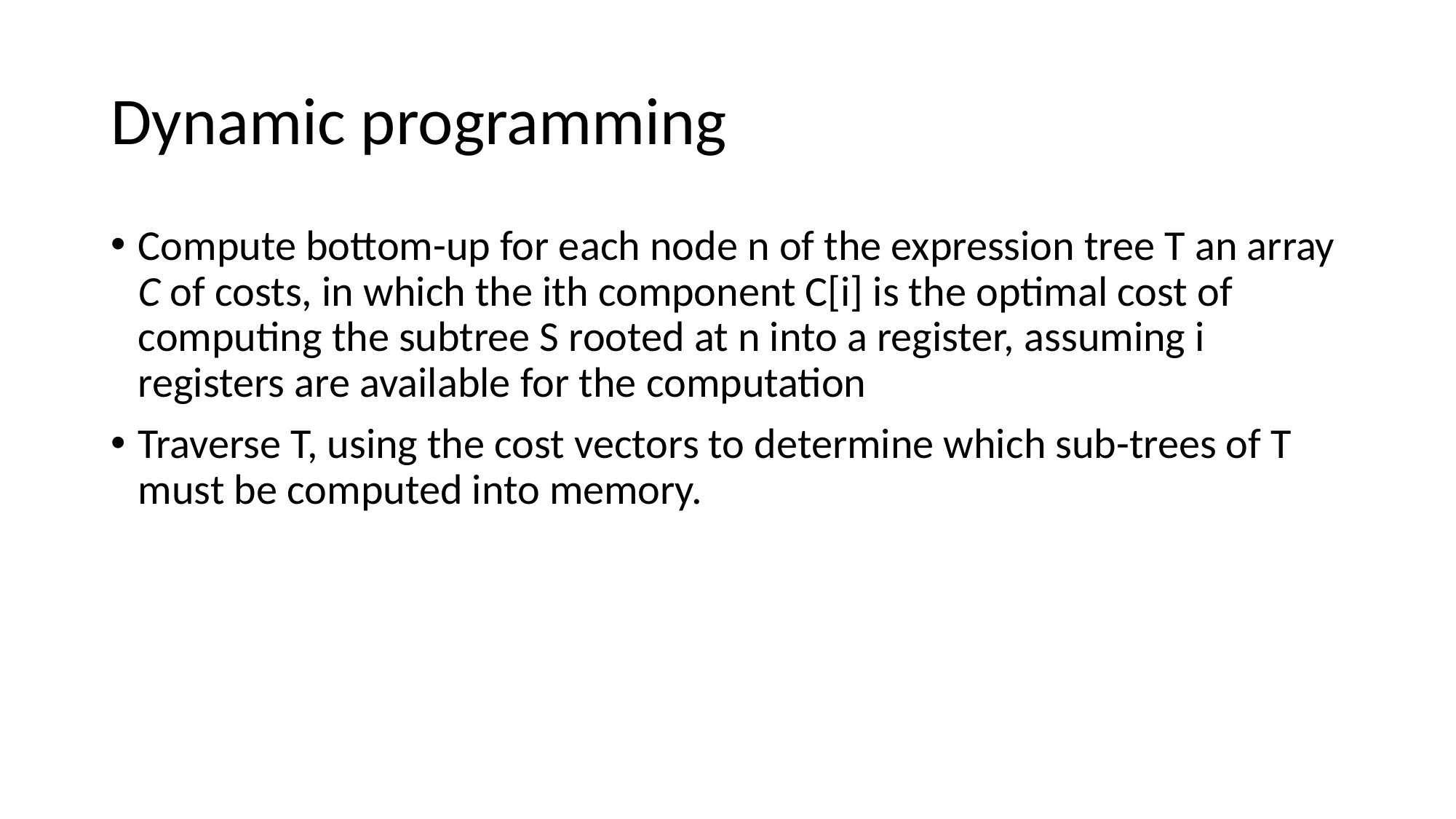

# Dynamic programming
Compute bottom-up for each node n of the expression tree T an array C of costs, in which the ith component C[i] is the optimal cost of computing the subtree S rooted at n into a register, assuming i registers are available for the computation
Traverse T, using the cost vectors to determine which sub-trees of T must be computed into memory.